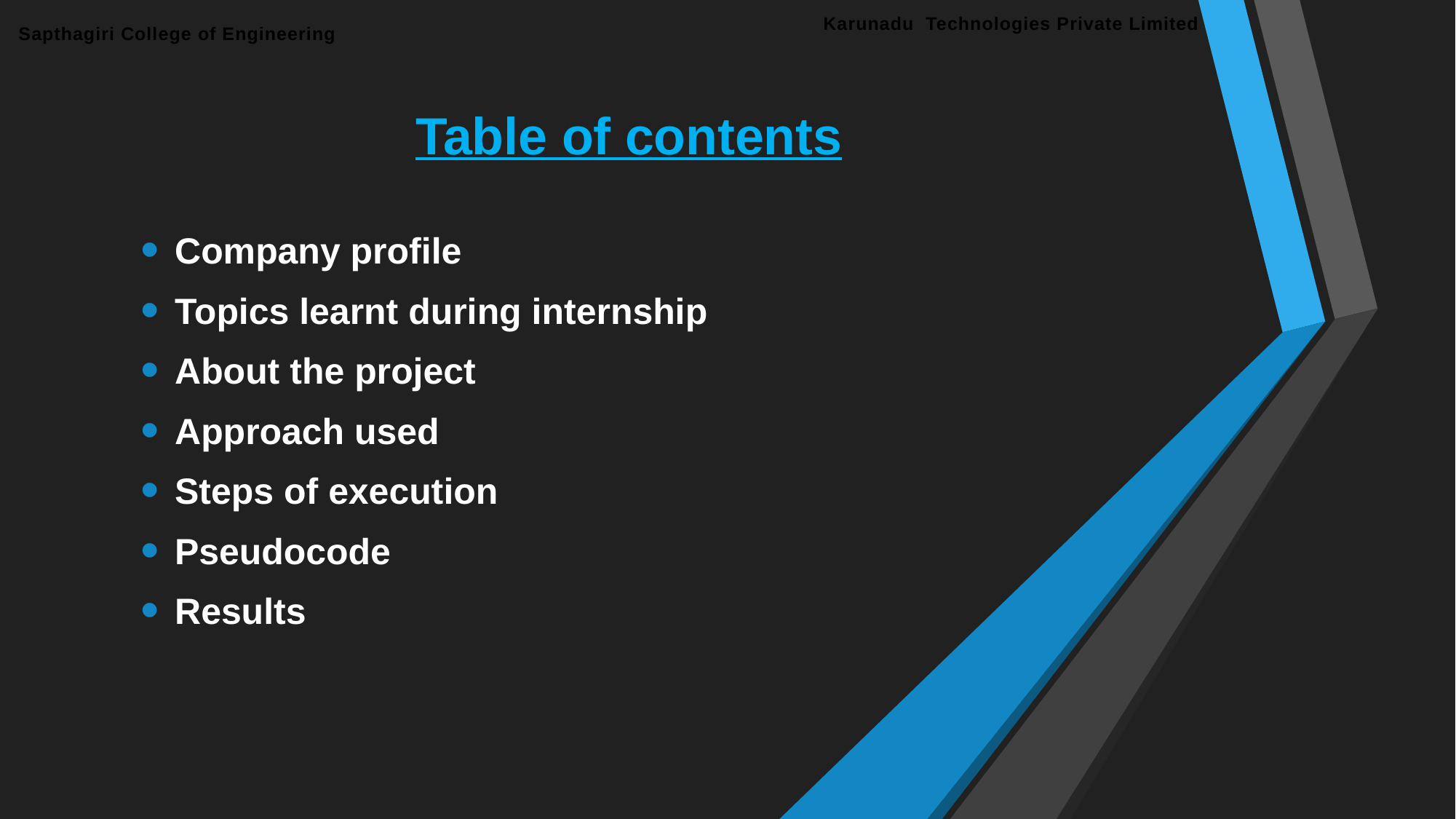

Karunadu  Technologies Private Limited
Sapthagiri College of Engineering
# Table of contents
Company profile
Topics learnt during internship
About the project
Approach used
Steps of execution
Pseudocode
Results